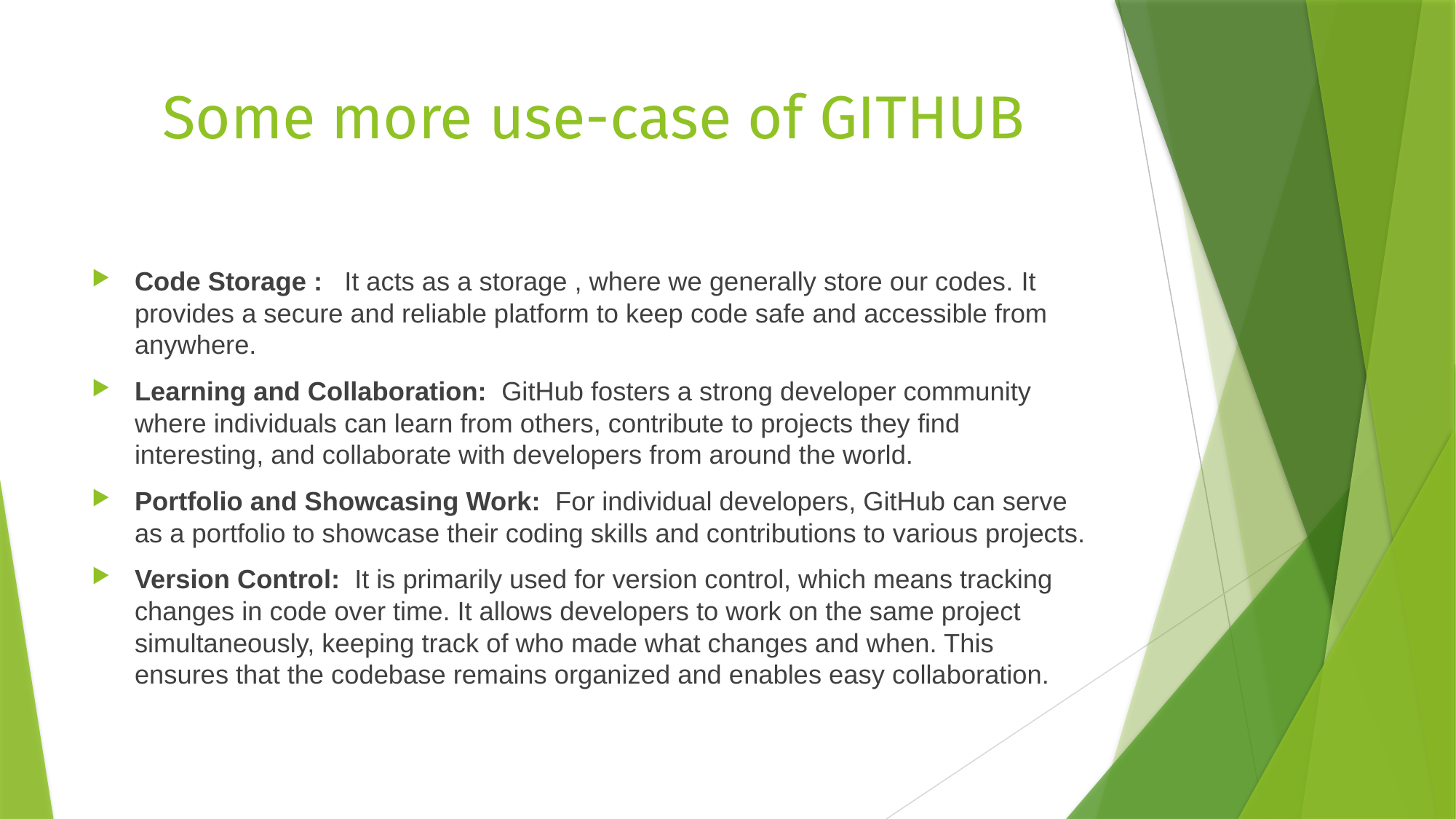

# Some more use-case of GITHUB
Code Storage :   It acts as a storage , where we generally store our codes. It provides a secure and reliable platform to keep code safe and accessible from anywhere.
Learning and Collaboration:  GitHub fosters a strong developer community where individuals can learn from others, contribute to projects they find interesting, and collaborate with developers from around the world.
Portfolio and Showcasing Work:  For individual developers, GitHub can serve as a portfolio to showcase their coding skills and contributions to various projects.
Version Control:  It is primarily used for version control, which means tracking changes in code over time. It allows developers to work on the same project simultaneously, keeping track of who made what changes and when. This ensures that the codebase remains organized and enables easy collaboration.